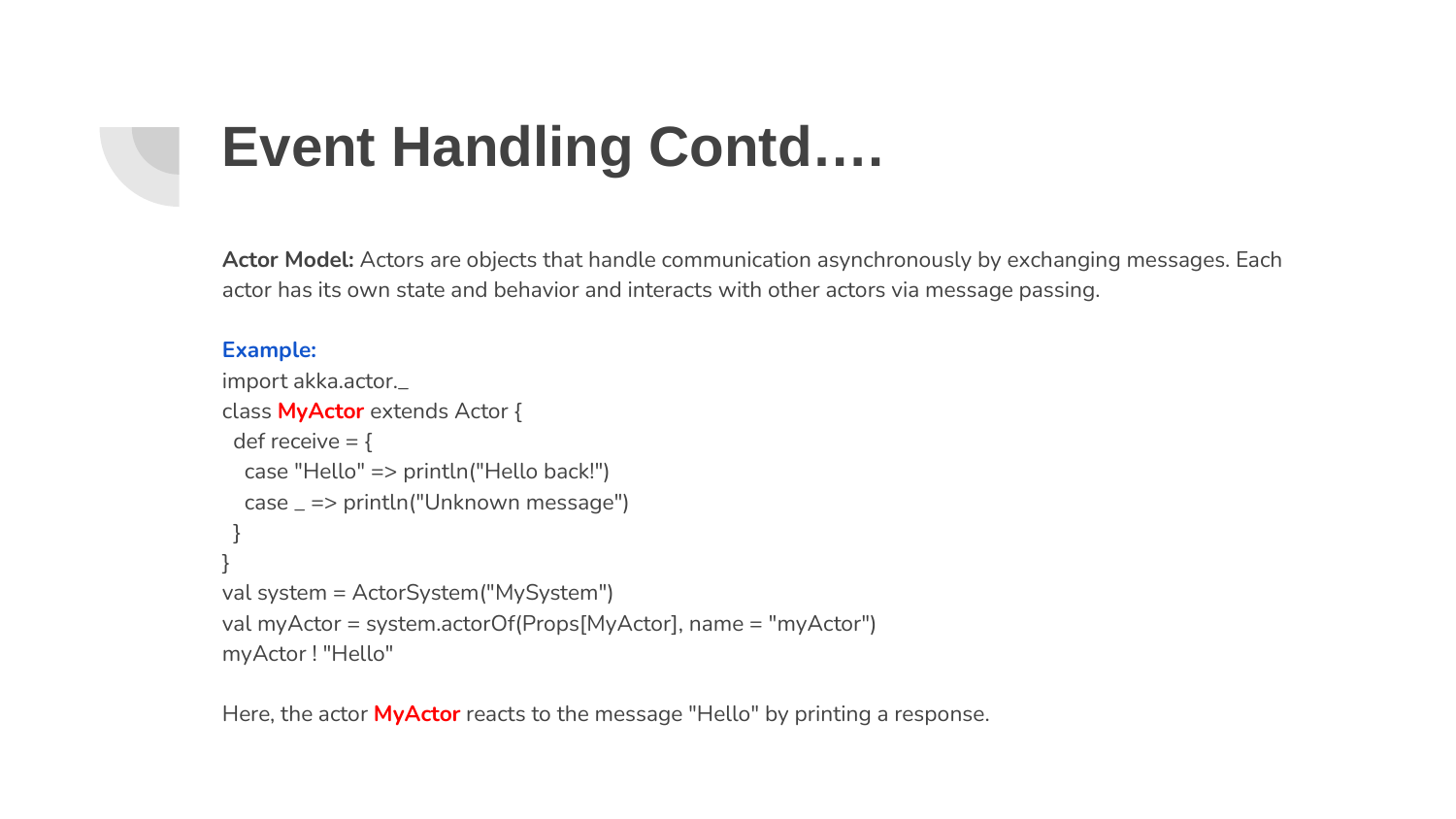

# Event Handling Contd….
Actor Model: Actors are objects that handle communication asynchronously by exchanging messages. Each actor has its own state and behavior and interacts with other actors via message passing.

Example:
import akka.actor._
class MyActor extends Actor {
  def receive = {
    case "Hello" => println("Hello back!")
    case _ => println("Unknown message")
  }
}
val system = ActorSystem("MySystem")
val myActor = system.actorOf(Props[MyActor], name = "myActor")
myActor ! "Hello"

Here, the actor MyActor reacts to the message "Hello" by printing a response.